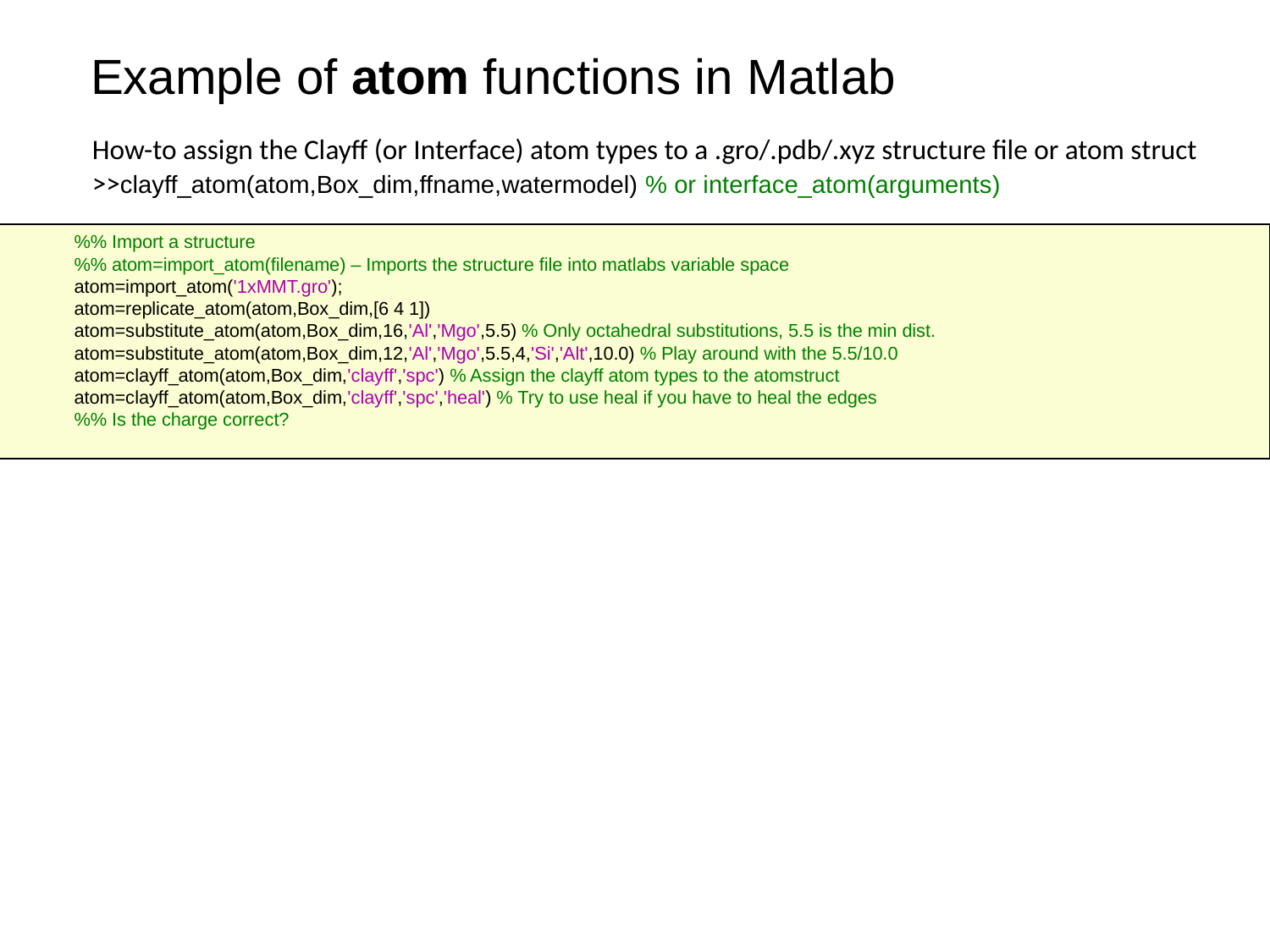

# Example of atom functions in Matlab
How-to assign the Clayff (or Interface) atom types to a .gro/.pdb/.xyz structure file or atom struct
>>clayff_atom(atom,Box_dim,ffname,watermodel) % or interface_atom(arguments)
%% Import a structure
%% atom=import_atom(filename) – Imports the structure file into matlabs variable space
atom=import_atom('1xMMT.gro');
atom=replicate_atom(atom,Box_dim,[6 4 1])
atom=substitute_atom(atom,Box_dim,16,'Al','Mgo',5.5) % Only octahedral substitutions, 5.5 is the min dist.
atom=substitute_atom(atom,Box_dim,12,'Al','Mgo',5.5,4,'Si','Alt',10.0) % Play around with the 5.5/10.0
atom=clayff_atom(atom,Box_dim,'clayff','spc') % Assign the clayff atom types to the atomstruct
atom=clayff_atom(atom,Box_dim,'clayff','spc','heal') % Try to use heal if you have to heal the edges
%% Is the charge correct?